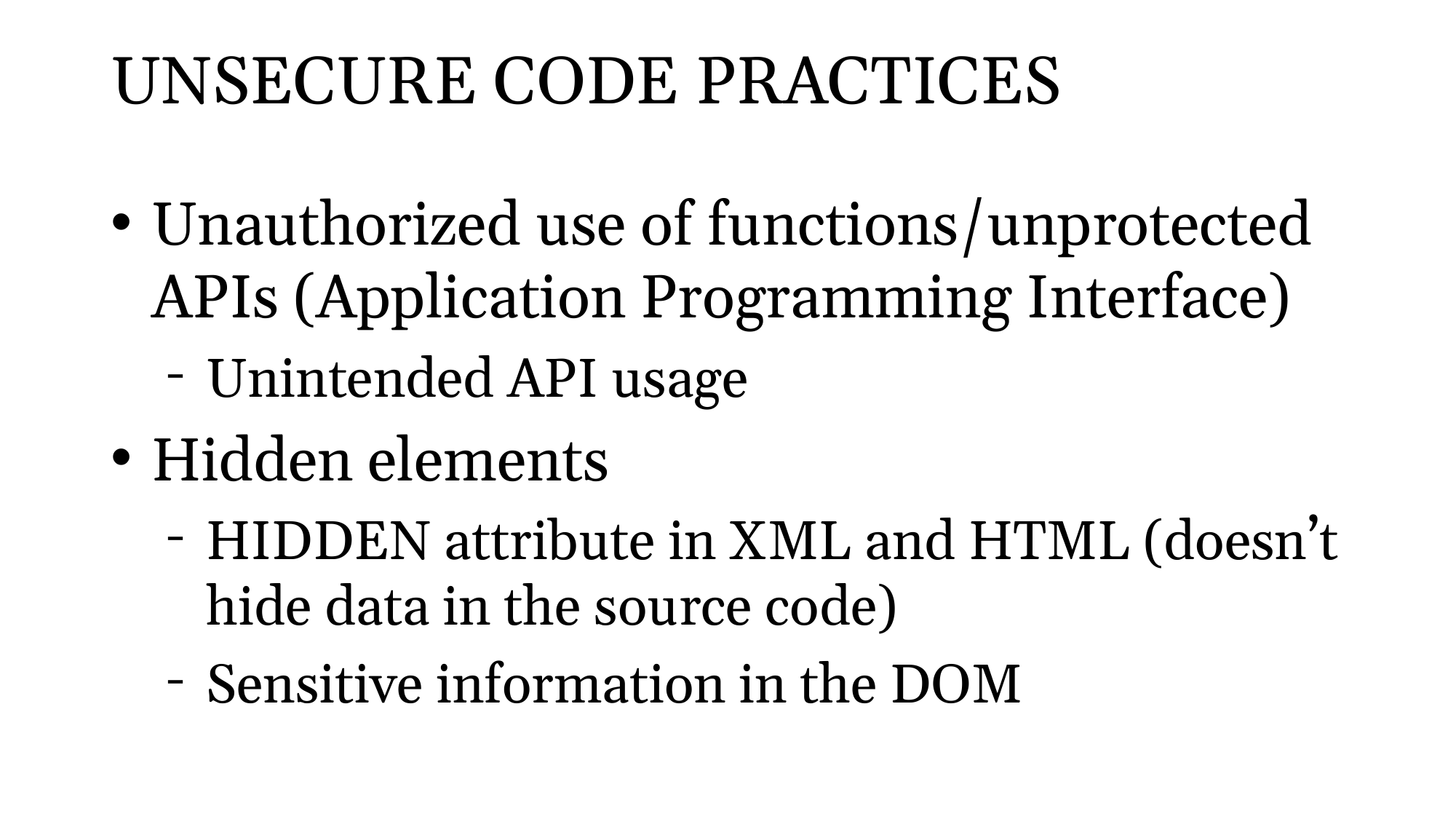

# UNSECURE CODE PRACTICES
Unauthorized use of functions/unprotected APIs (Application Programming Interface)
Unintended API usage
Hidden elements
HIDDEN attribute in XML and HTML (doesn’t hide data in the source code)
Sensitive information in the DOM